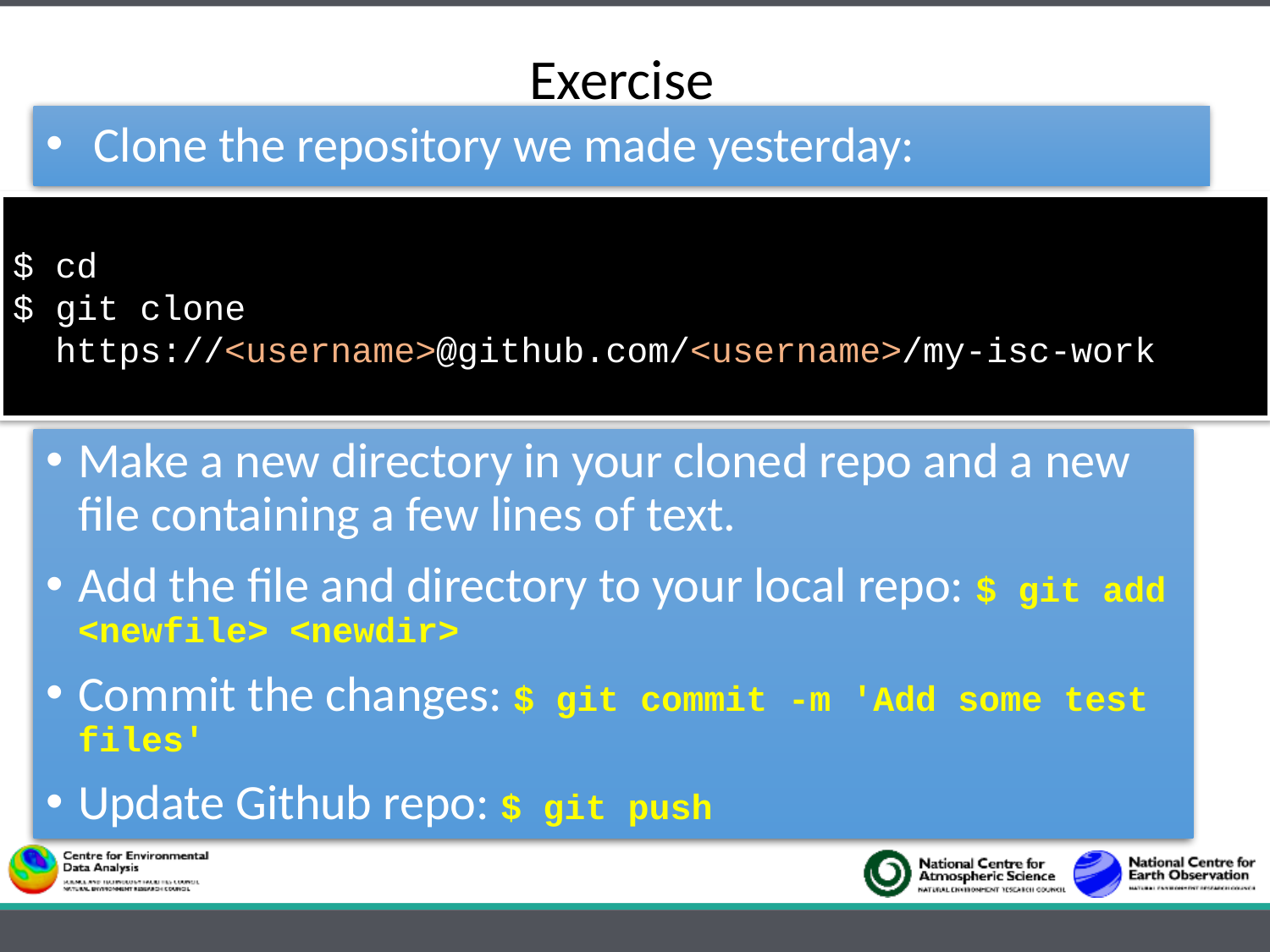

# Exercise
Clone the repository we made yesterday:

$ cd
$ git clone
  https://<username>@github.com/<username>/my-isc-work

Make a new directory in your cloned repo and a new file containing a few lines of text.
Add the file and directory to your local repo: $ git add <newfile> <newdir>
Commit the changes: $ git commit -m 'Add some test files'
Update Github repo: $ git push